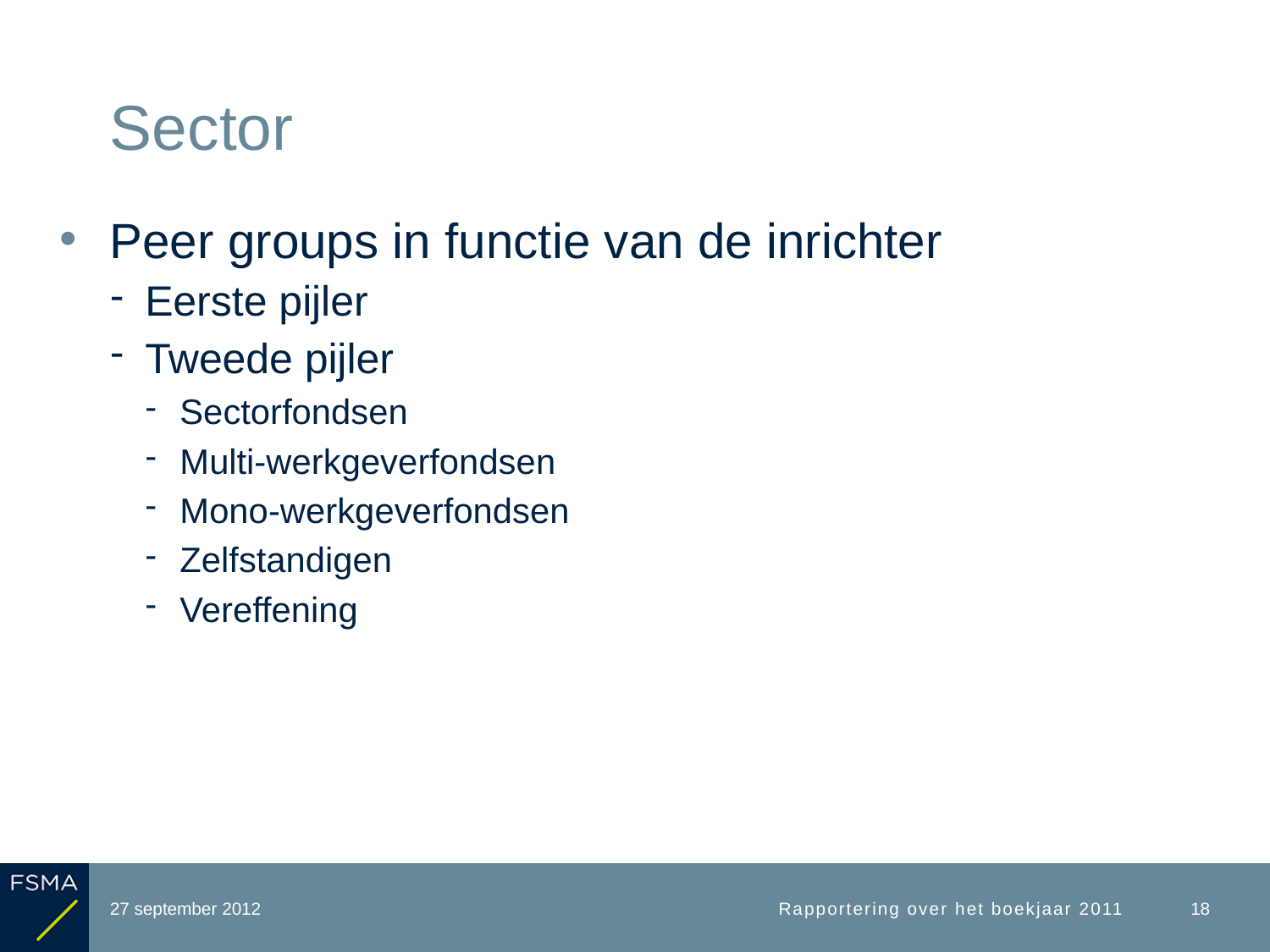

# Sector
Peer groups in functie van de inrichter
Eerste pijler
Tweede pijler
Sectorfondsen
Multi-werkgeverfondsen
Mono-werkgeverfondsen
Zelfstandigen
Vereffening

27 september 2012
Rapportering over het boekjaar 2011
18